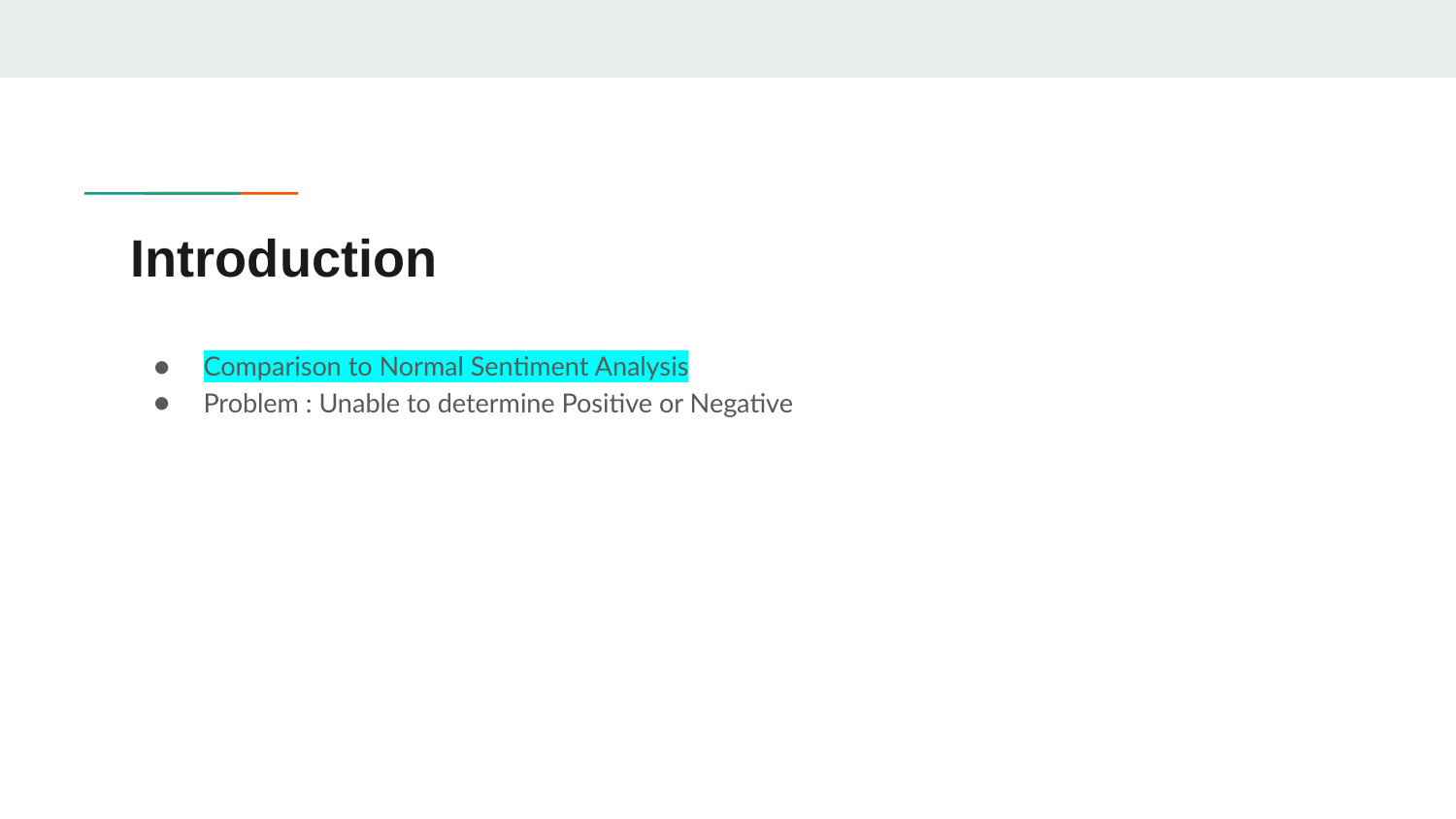

# Introduction
Comparison to Normal Sentiment Analysis
Problem : Unable to determine Positive or Negative